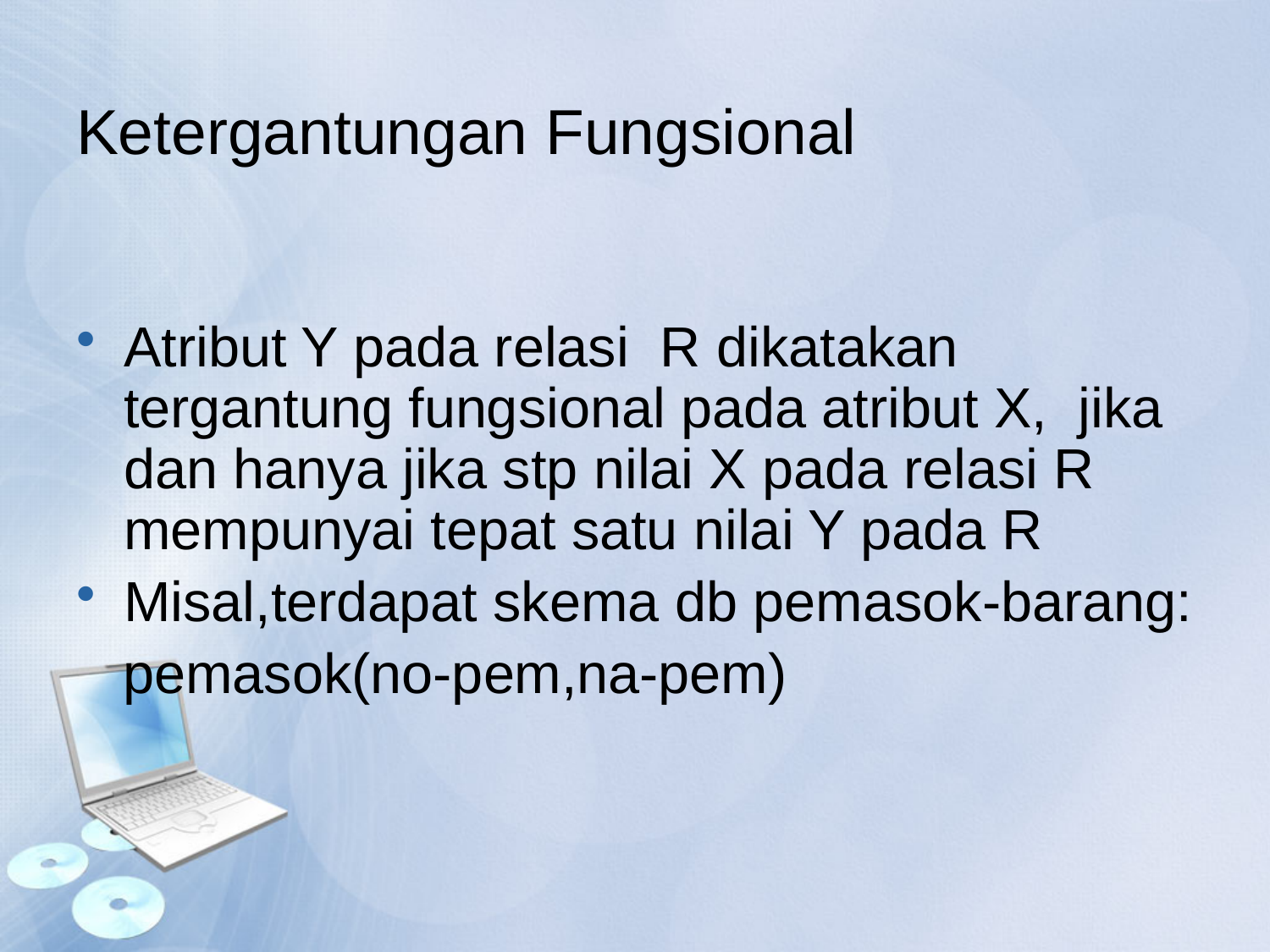

# Ketergantungan Fungsional
Atribut Y pada relasi  R dikatakan tergantung fungsional pada atribut X,  jika dan hanya jika stp nilai X pada relasi R mempunyai tepat satu nilai Y pada R
Misal,terdapat skema db pemasok-barang:
   pemasok(no-pem,na-pem)